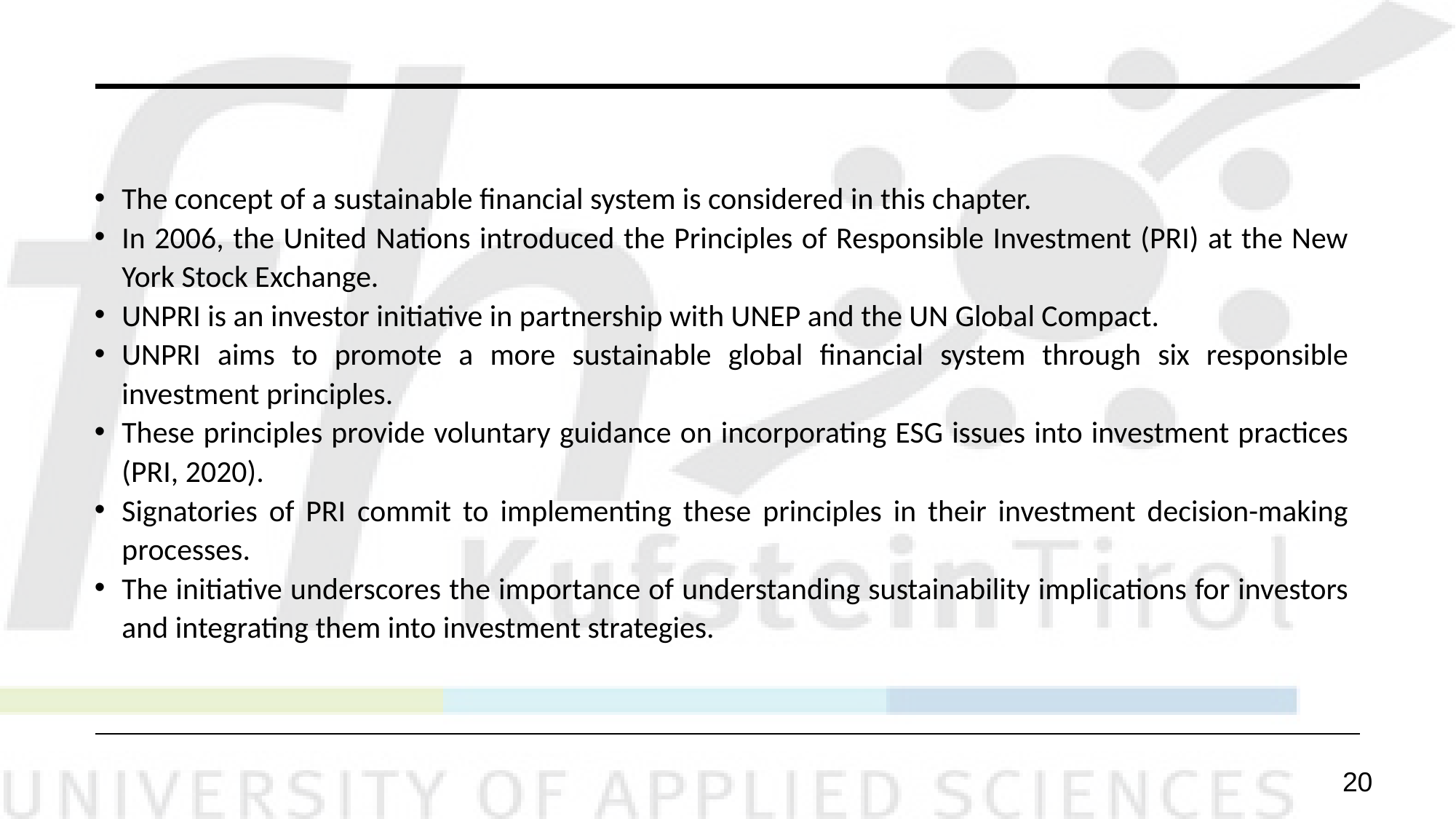

The concept of a sustainable financial system is considered in this chapter.
In 2006, the United Nations introduced the Principles of Responsible Investment (PRI) at the New York Stock Exchange.
UNPRI is an investor initiative in partnership with UNEP and the UN Global Compact.
UNPRI aims to promote a more sustainable global financial system through six responsible investment principles.
These principles provide voluntary guidance on incorporating ESG issues into investment practices (PRI, 2020).
Signatories of PRI commit to implementing these principles in their investment decision-making processes.
The initiative underscores the importance of understanding sustainability implications for investors and integrating them into investment strategies.

20